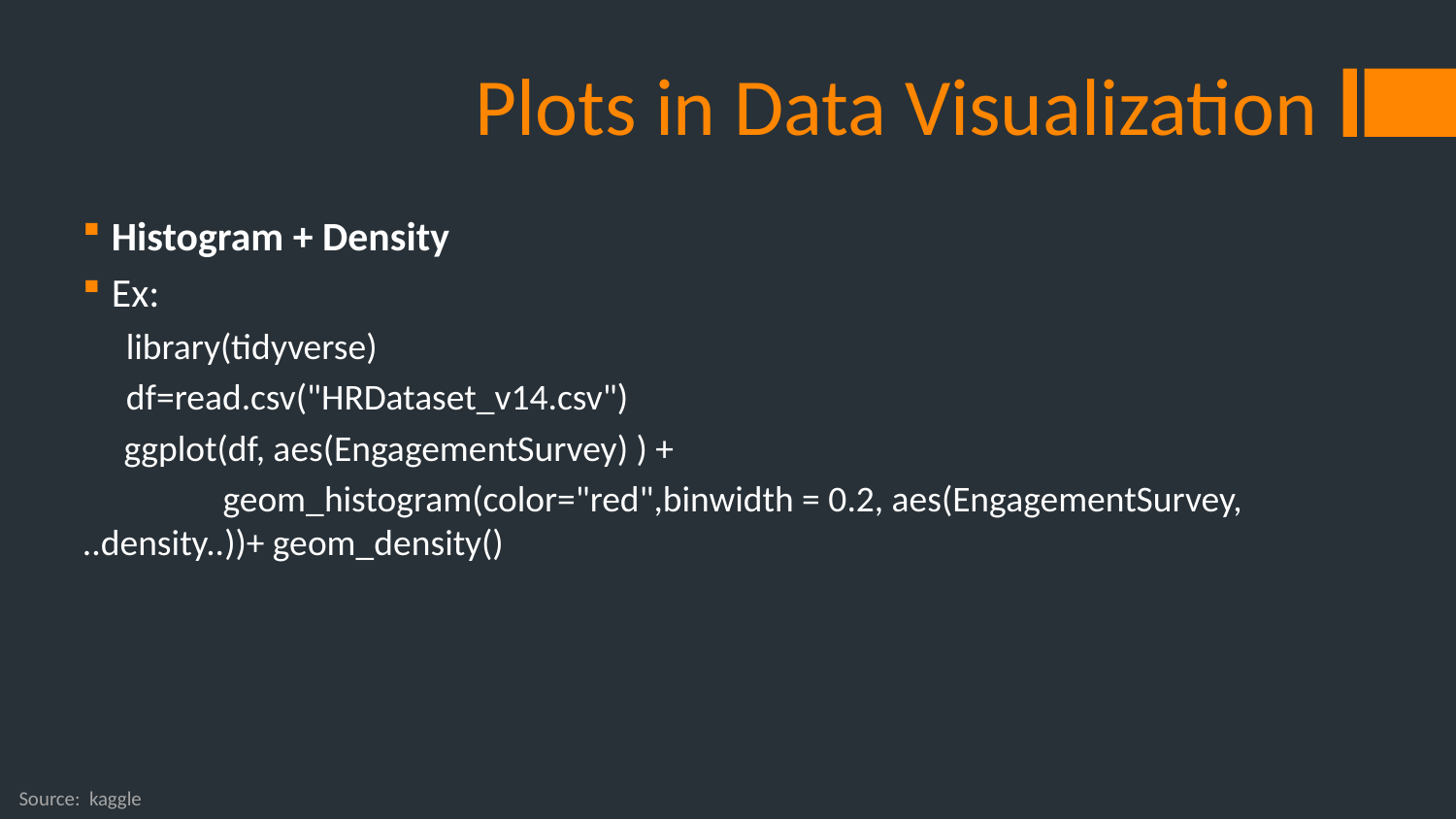

# Plots in Data Visualization

Histogram + Density
Ex:
library(tidyverse)
df=read.csv("HRDataset_v14.csv")
     ggplot(df, aes(EngagementSurvey) ) +
                 geom_histogram(color="red",binwidth = 0.2, aes(EngagementSurvey,     	..density..))+ geom_density()
 Source:  kaggle